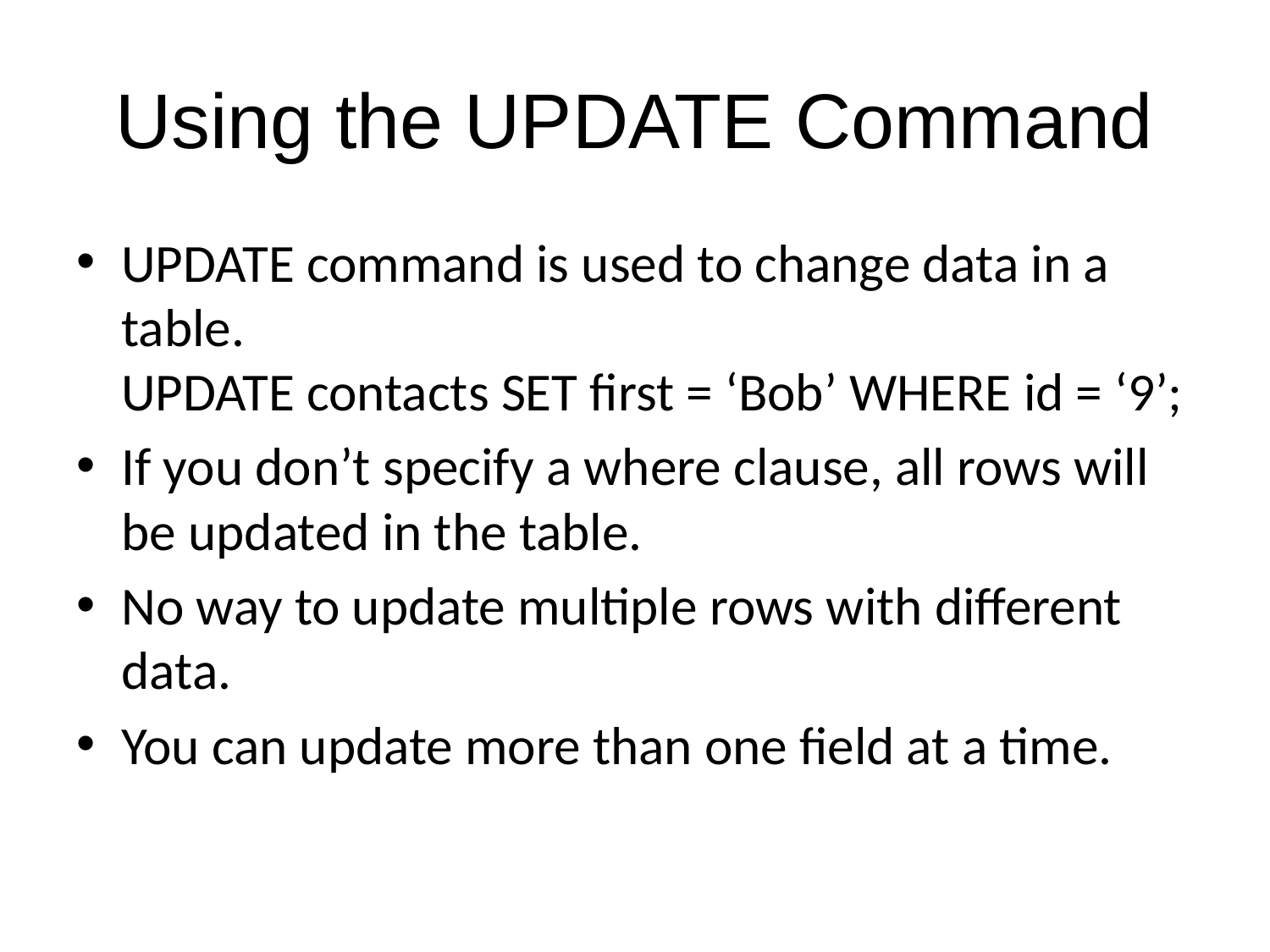

# Using the UPDATE Command
UPDATE command is used to change data in a table.
UPDATE contacts SET first = ‘Bob’ WHERE id = ‘9’;
If you don’t specify a where clause, all rows will be updated in the table.
No way to update multiple rows with different data.
You can update more than one field at a time.